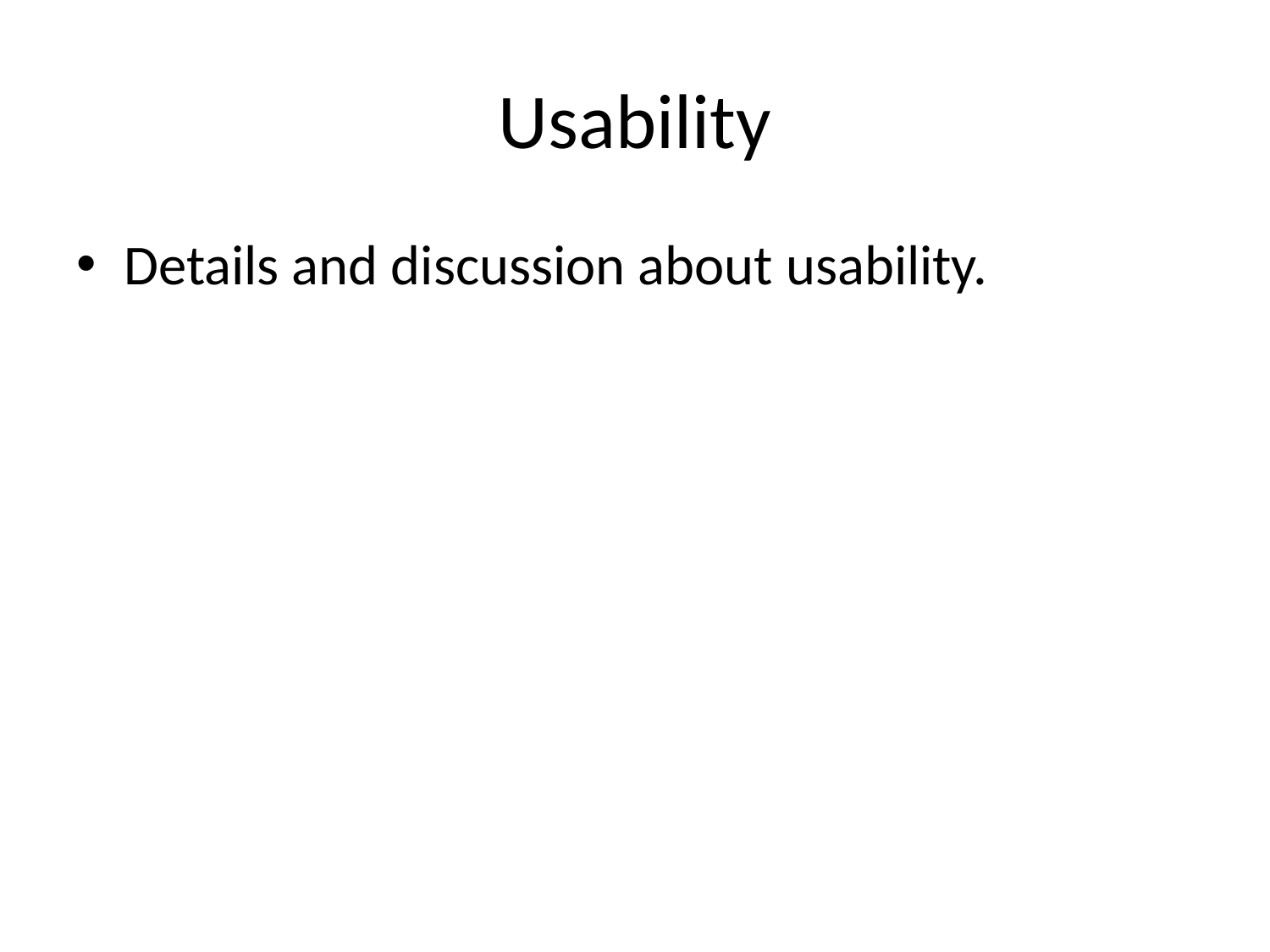

# Usability
Details and discussion about usability.